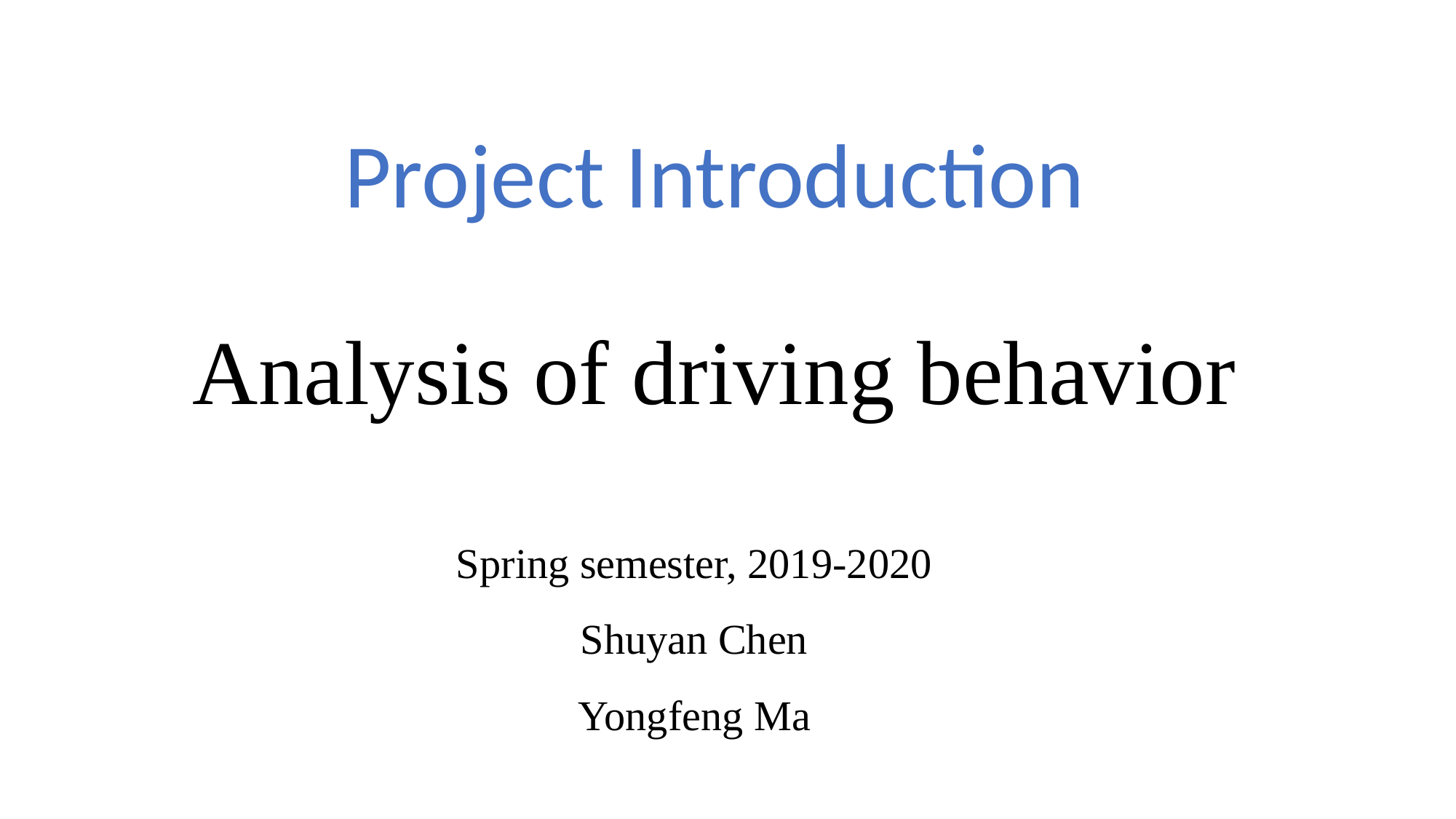

# Project Introduction Analysis of driving behavior
Spring semester, 2019-2020
Shuyan Chen
Yongfeng Ma